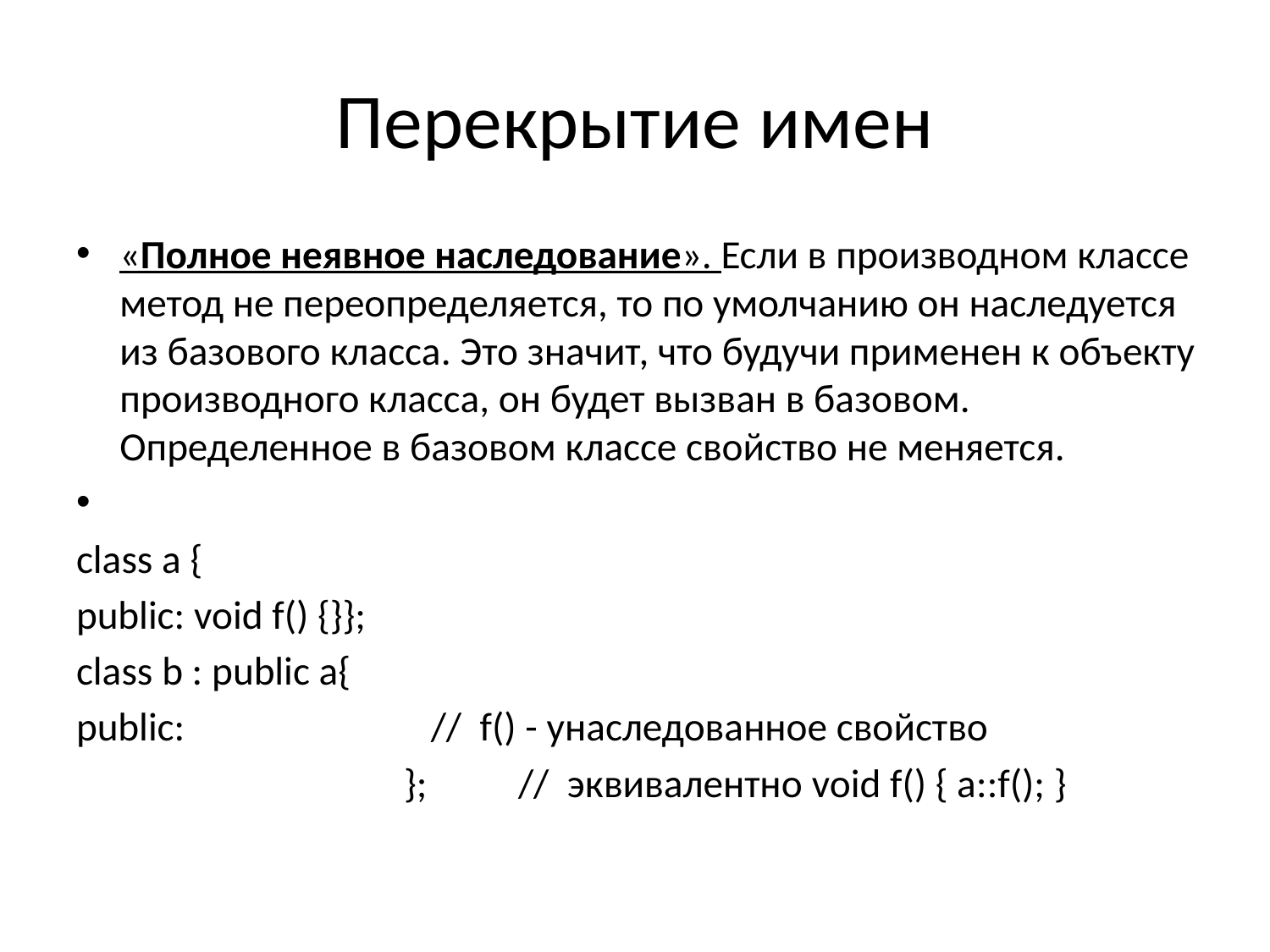

# Перекрытие имен
«Полное неявное наследование». Если в производном классе метод не переопределяется, то по умолчанию он наследуется из базового класса. Это значит, что будучи применен к объекту производного класса, он будет вызван в базовом. Определенное в базовом классе свойство не меняется.

class a {
public: void f() {}};
class b : public a{
public:                           //  f() - унаследованное свойство
                                    };          //  эквивалентно void f() { a::f(); }